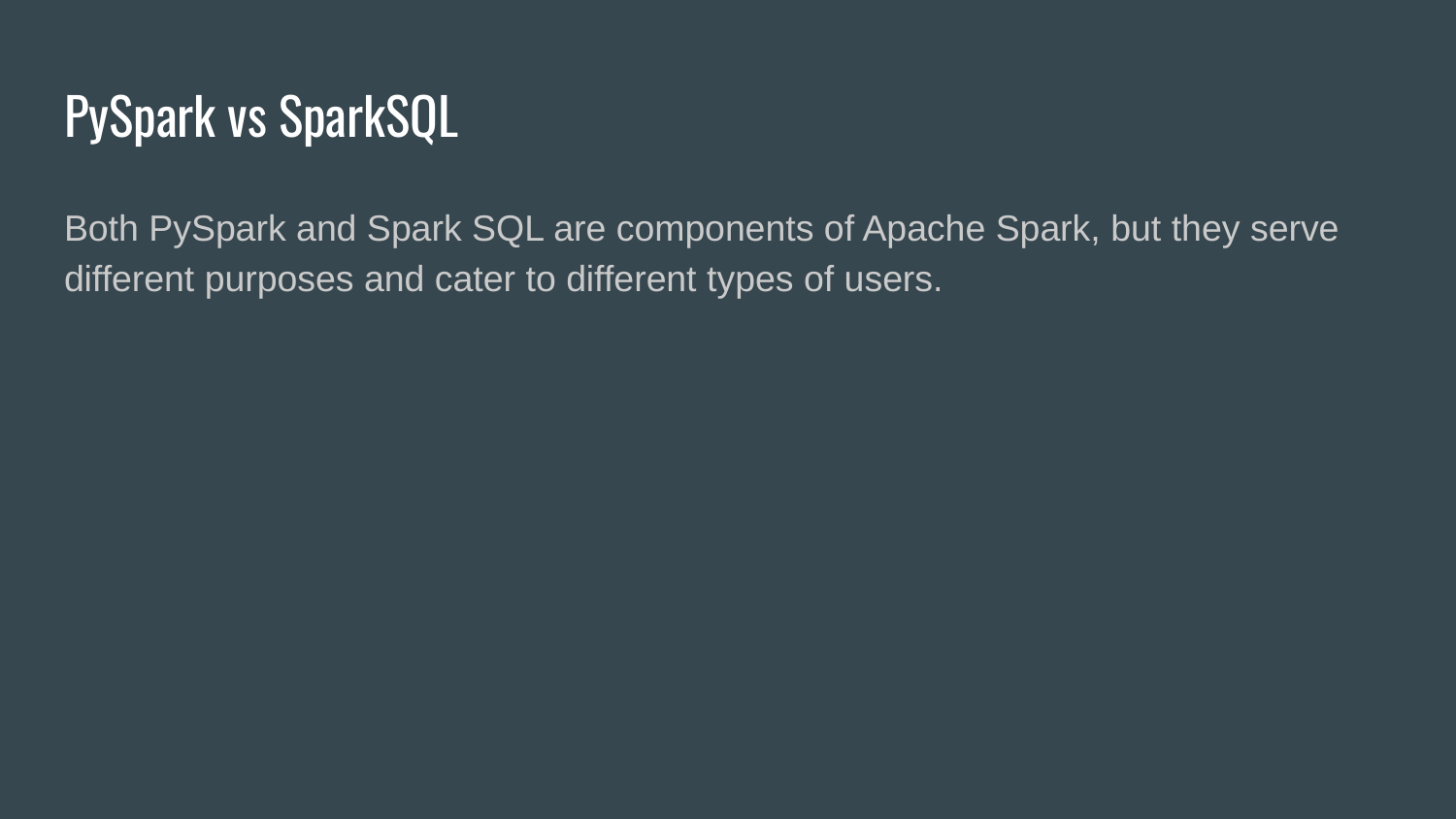

# PySpark vs SparkSQL
Both PySpark and Spark SQL are components of Apache Spark, but they serve different purposes and cater to different types of users.